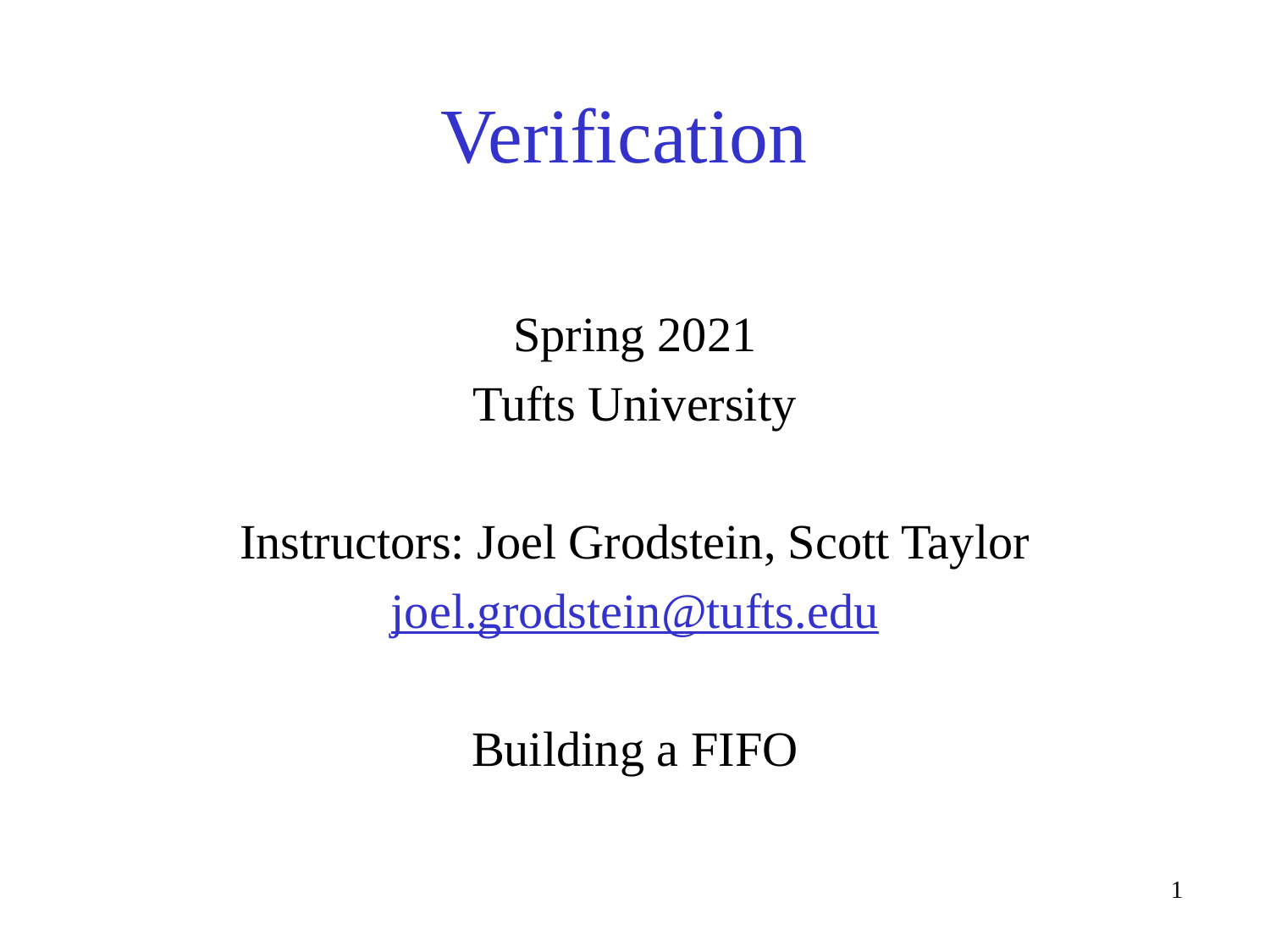

# Verification
Spring 2021
Tufts University

Instructors: Joel Grodstein, Scott Taylor
joel.grodstein@tufts.edu

Building a FIFO